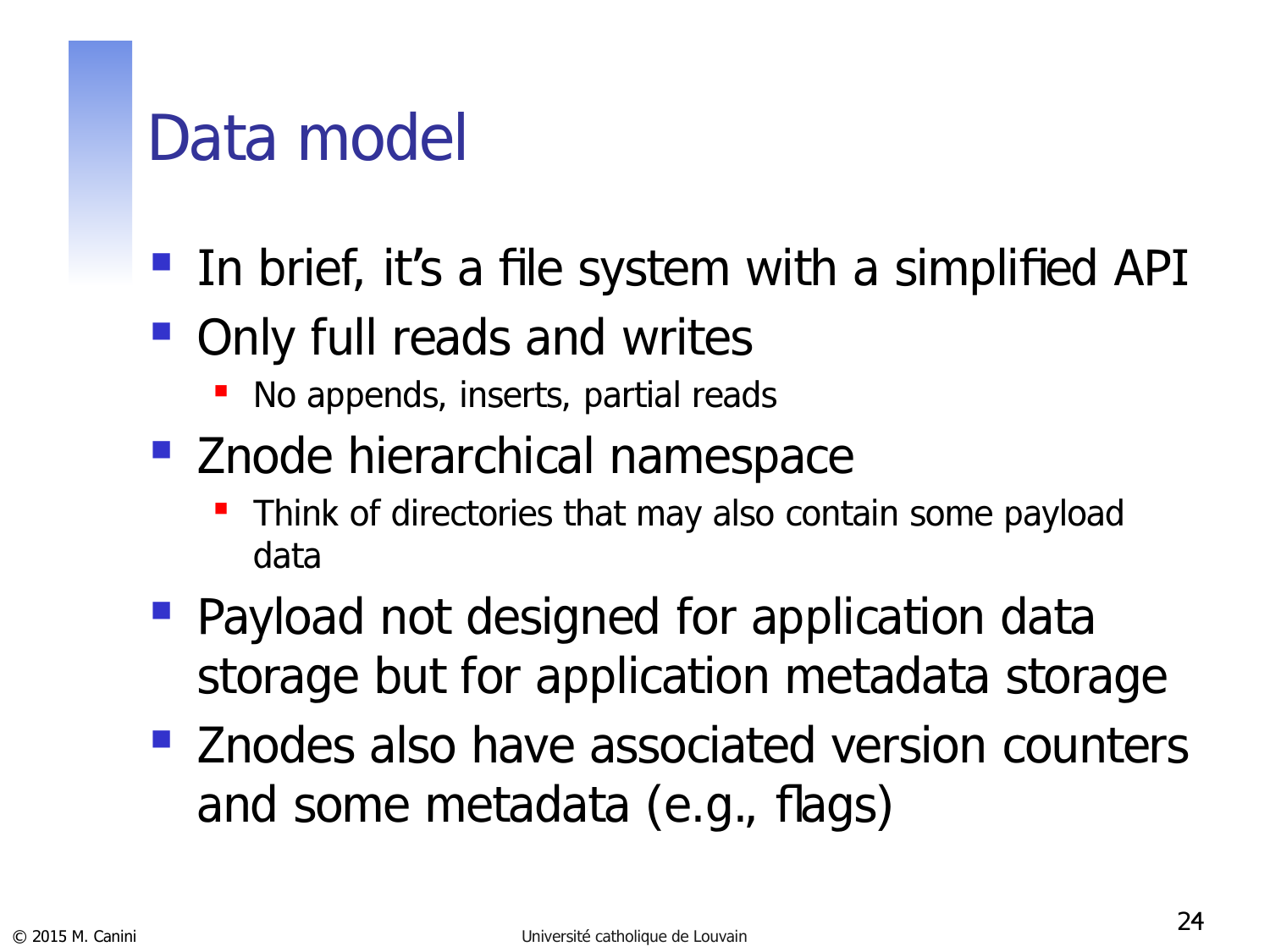

# Data model
In brief, it’s a file system with a simplified API
Only full reads and writes
No appends, inserts, partial reads
Znode hierarchical namespace
Think of directories that may also contain some payload data
Payload not designed for application data storage but for application metadata storage
Znodes also have associated version counters and some metadata (e.g., flags)
24
Université catholique de Louvain